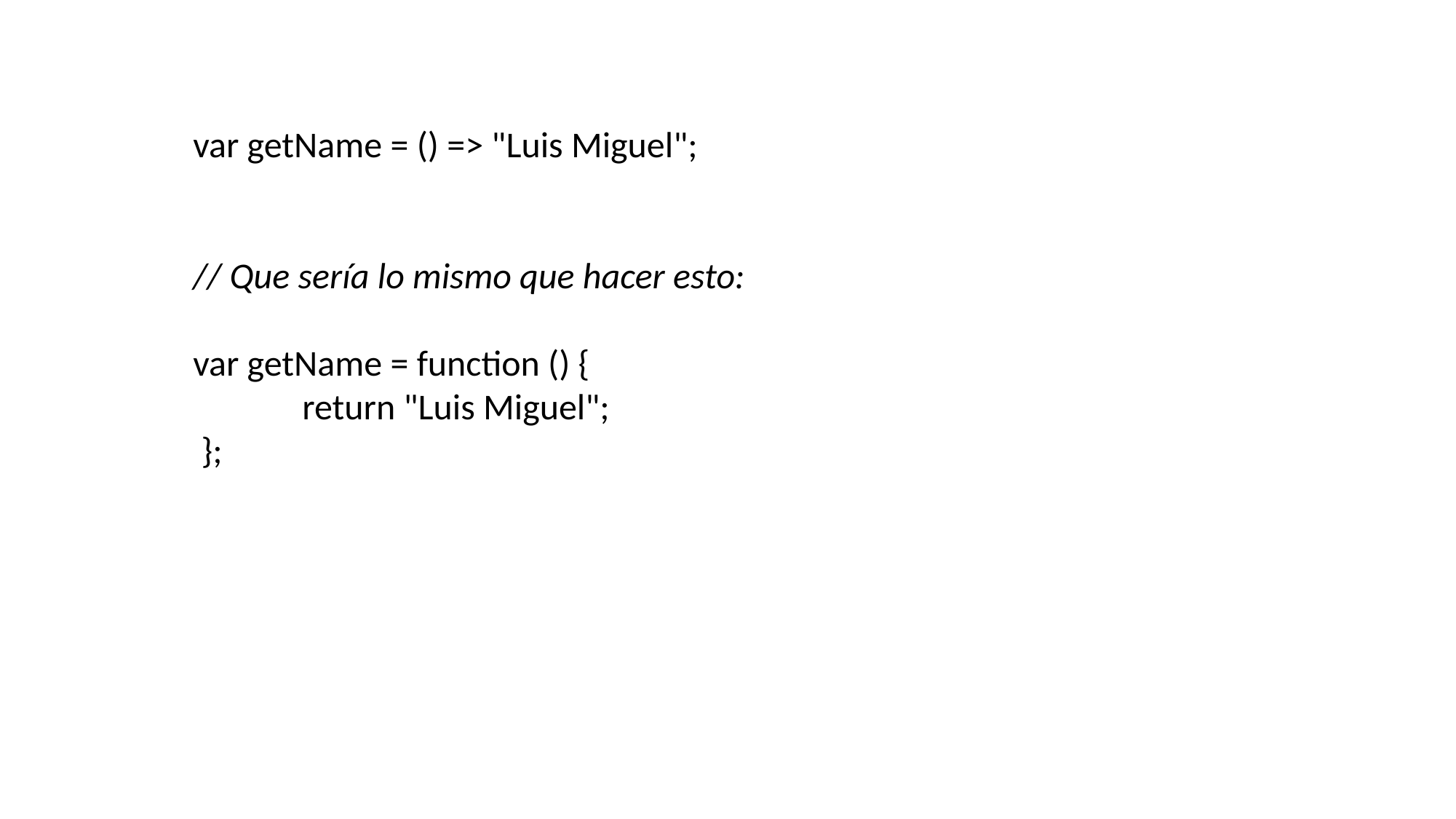

var getName = () => "Luis Miguel";

// Que sería lo mismo que hacer esto:

var getName = function () {
	return "Luis Miguel";
 };